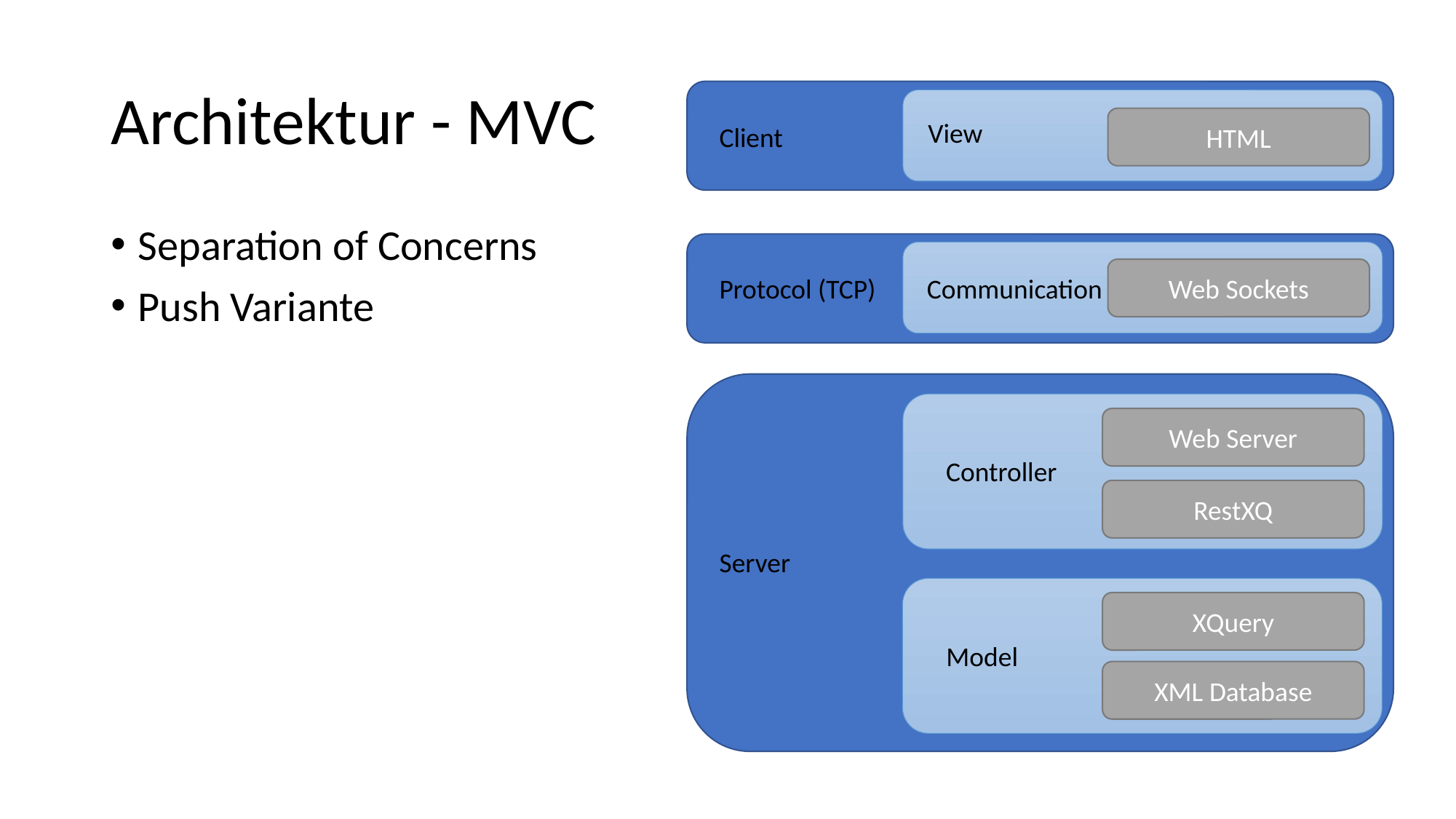

# Architektur - MVC

HTML
View
Client

Web Sockets
Protocol (TCP)
Communication

Web Server
Controller
RestXQ
Server

XQuery
Model
XML Database
Separation of Concerns
Push Variante